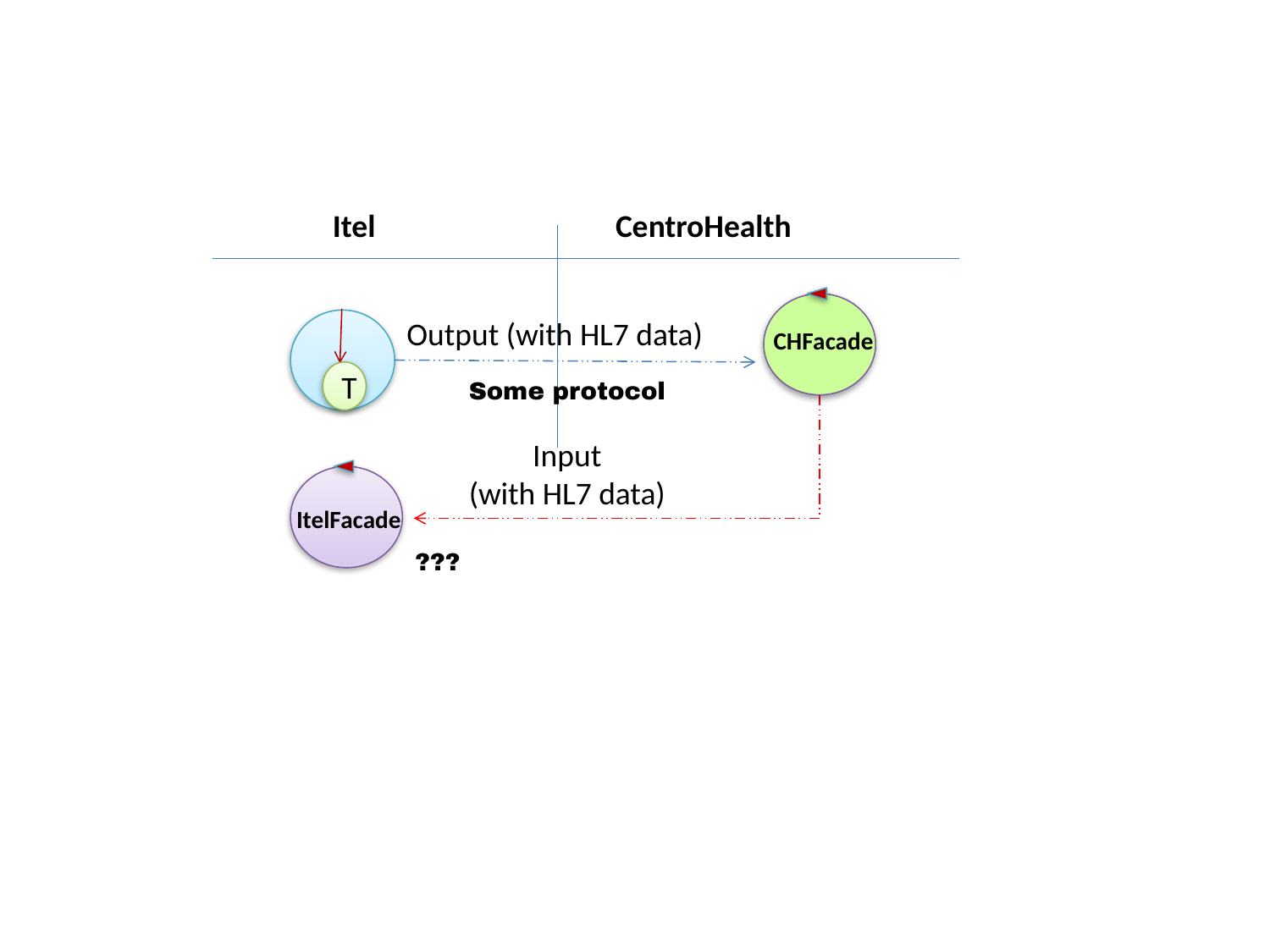

Itel
CentroHealth

CHFacade
Output (with HL7 data)

T
Some protocol
Input
(with HL7 data)

ItelFacade
???